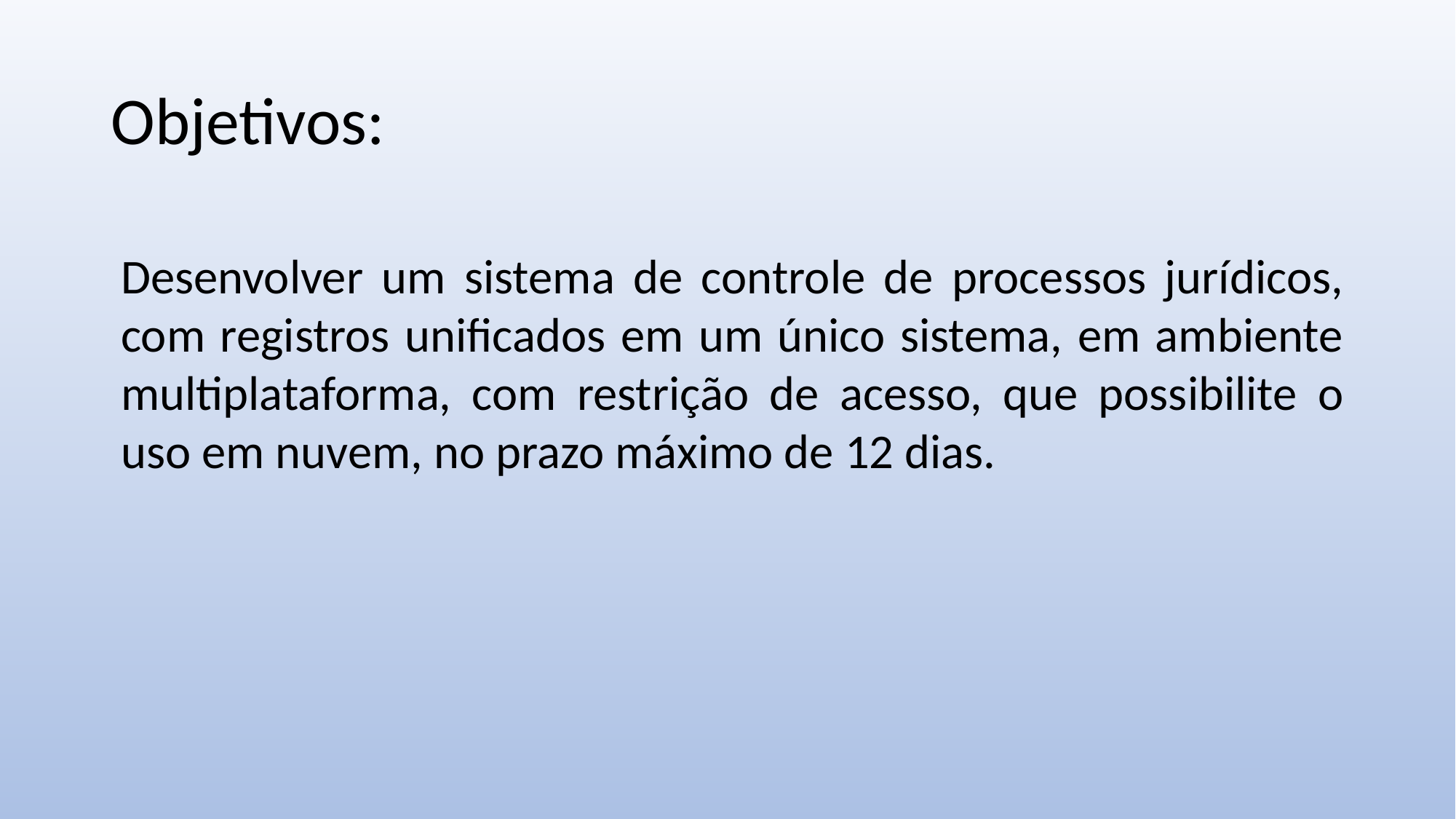

# Objetivos:
Desenvolver um sistema de controle de processos jurídicos, com registros unificados em um único sistema, em ambiente multiplataforma, com restrição de acesso, que possibilite o uso em nuvem, no prazo máximo de 12 dias.